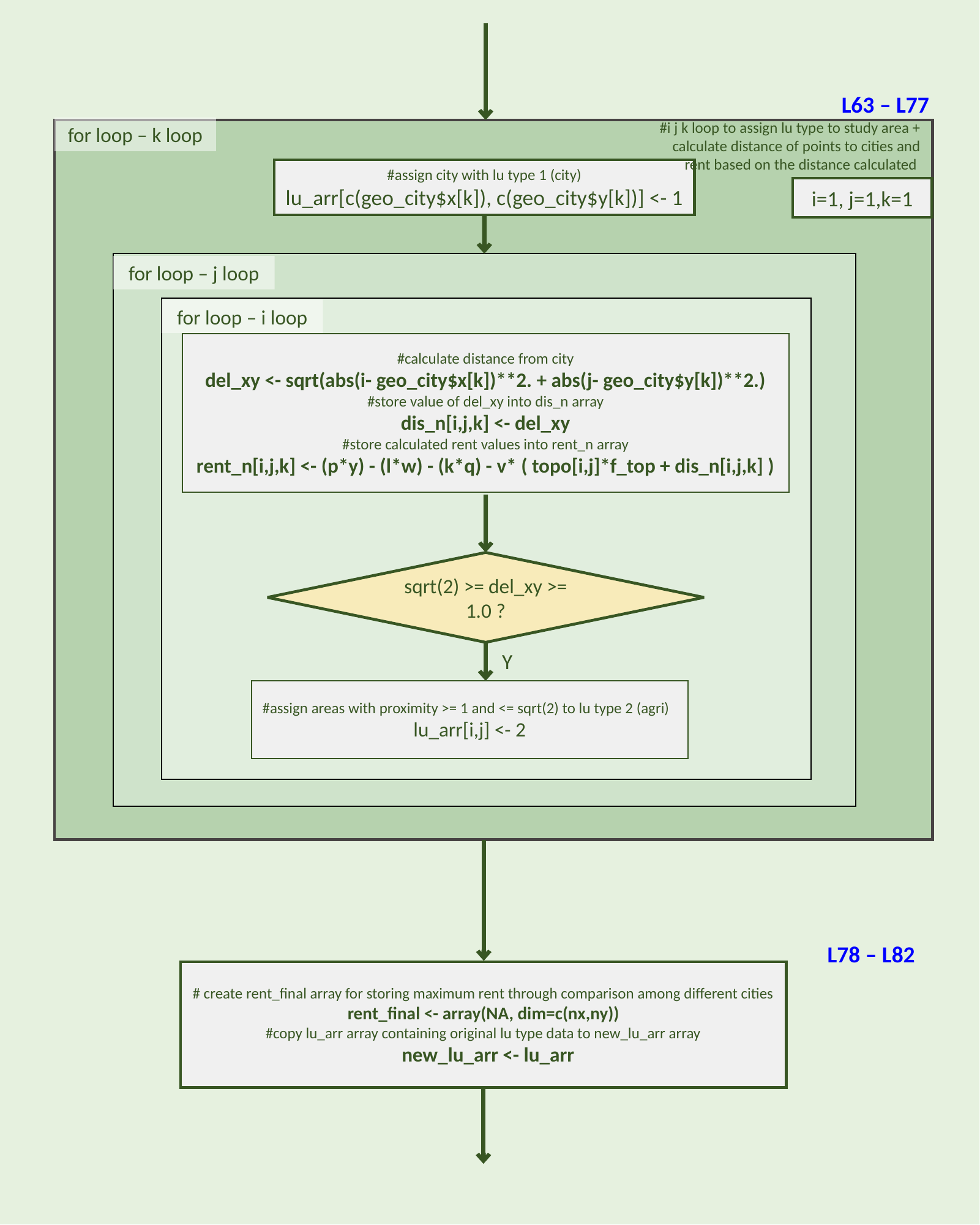

L63 – L77
#i j k loop to assign lu type to study area +
calculate distance of points to cities and
rent based on the distance calculated
for loop – k loop

#assign city with lu type 1 (city)
lu_arr[c(geo_city$x[k]), c(geo_city$y[k])] <- 1
i=1, j=1,k=1

for loop – j loop

for loop – i loop
#calculate distance from city
del_xy <- sqrt(abs(i- geo_city$x[k])**2. + abs(j- geo_city$y[k])**2.)
#store value of del_xy into dis_n array
dis_n[i,j,k] <- del_xy
#store calculated rent values into rent_n array
rent_n[i,j,k] <- (p*y) - (l*w) - (k*q) - v* ( topo[i,j]*f_top + dis_n[i,j,k] )
sqrt(2) >= del_xy >= 1.0 ?
Y
#assign areas with proximity >= 1 and <= sqrt(2) to lu type 2 (agri)
lu_arr[i,j] <- 2
L78 – L82
# create rent_final array for storing maximum rent through comparison among different cities
rent_final <- array(NA, dim=c(nx,ny))
#copy lu_arr array containing original lu type data to new_lu_arr array
  new_lu_arr <- lu_arr